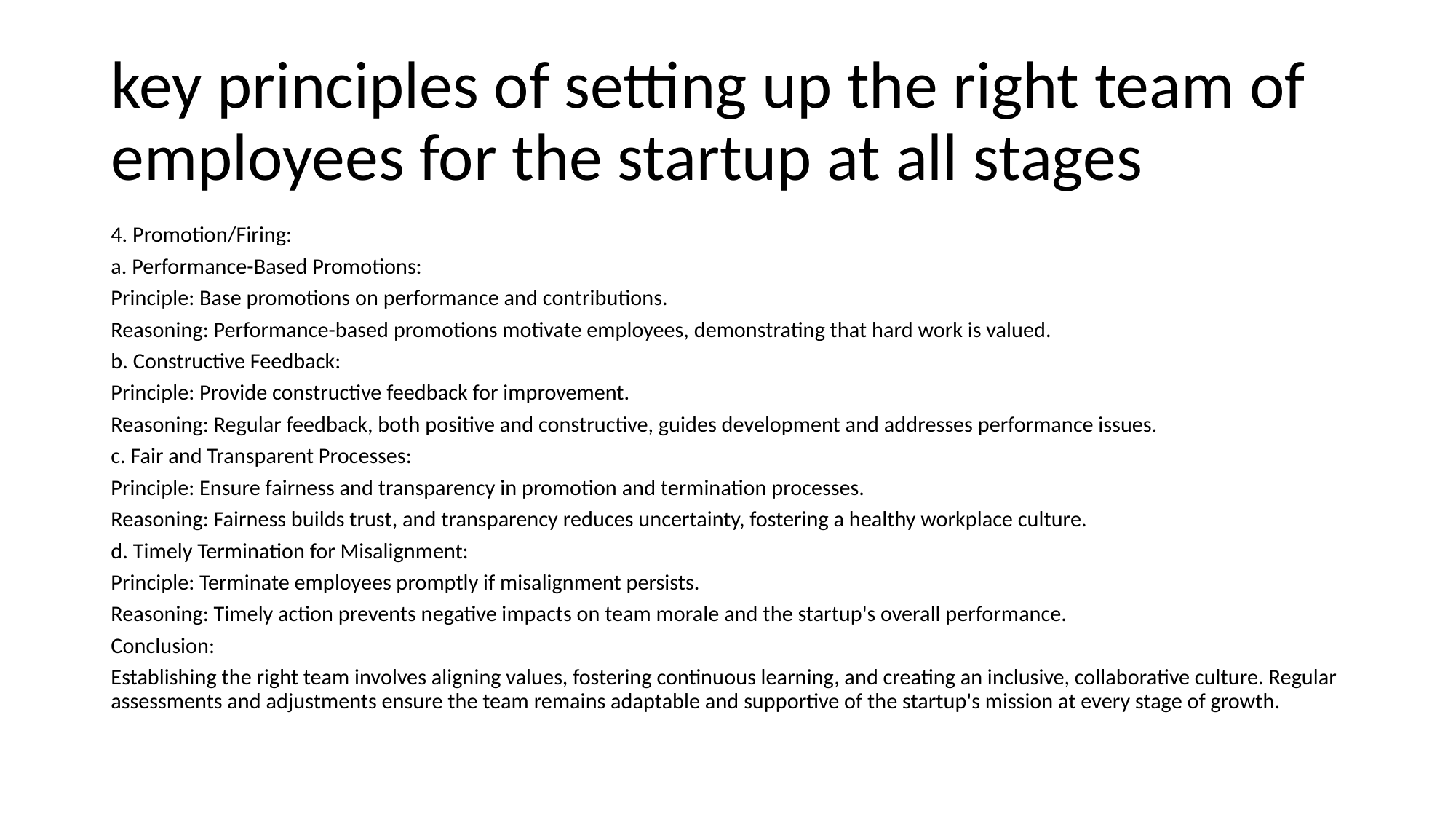

# key principles of setting up the right team of employees for the startup at all stages
4. Promotion/Firing:
a. Performance-Based Promotions:
Principle: Base promotions on performance and contributions.
Reasoning: Performance-based promotions motivate employees, demonstrating that hard work is valued.
b. Constructive Feedback:
Principle: Provide constructive feedback for improvement.
Reasoning: Regular feedback, both positive and constructive, guides development and addresses performance issues.
c. Fair and Transparent Processes:
Principle: Ensure fairness and transparency in promotion and termination processes.
Reasoning: Fairness builds trust, and transparency reduces uncertainty, fostering a healthy workplace culture.
d. Timely Termination for Misalignment:
Principle: Terminate employees promptly if misalignment persists.
Reasoning: Timely action prevents negative impacts on team morale and the startup's overall performance.
Conclusion:
Establishing the right team involves aligning values, fostering continuous learning, and creating an inclusive, collaborative culture. Regular assessments and adjustments ensure the team remains adaptable and supportive of the startup's mission at every stage of growth.